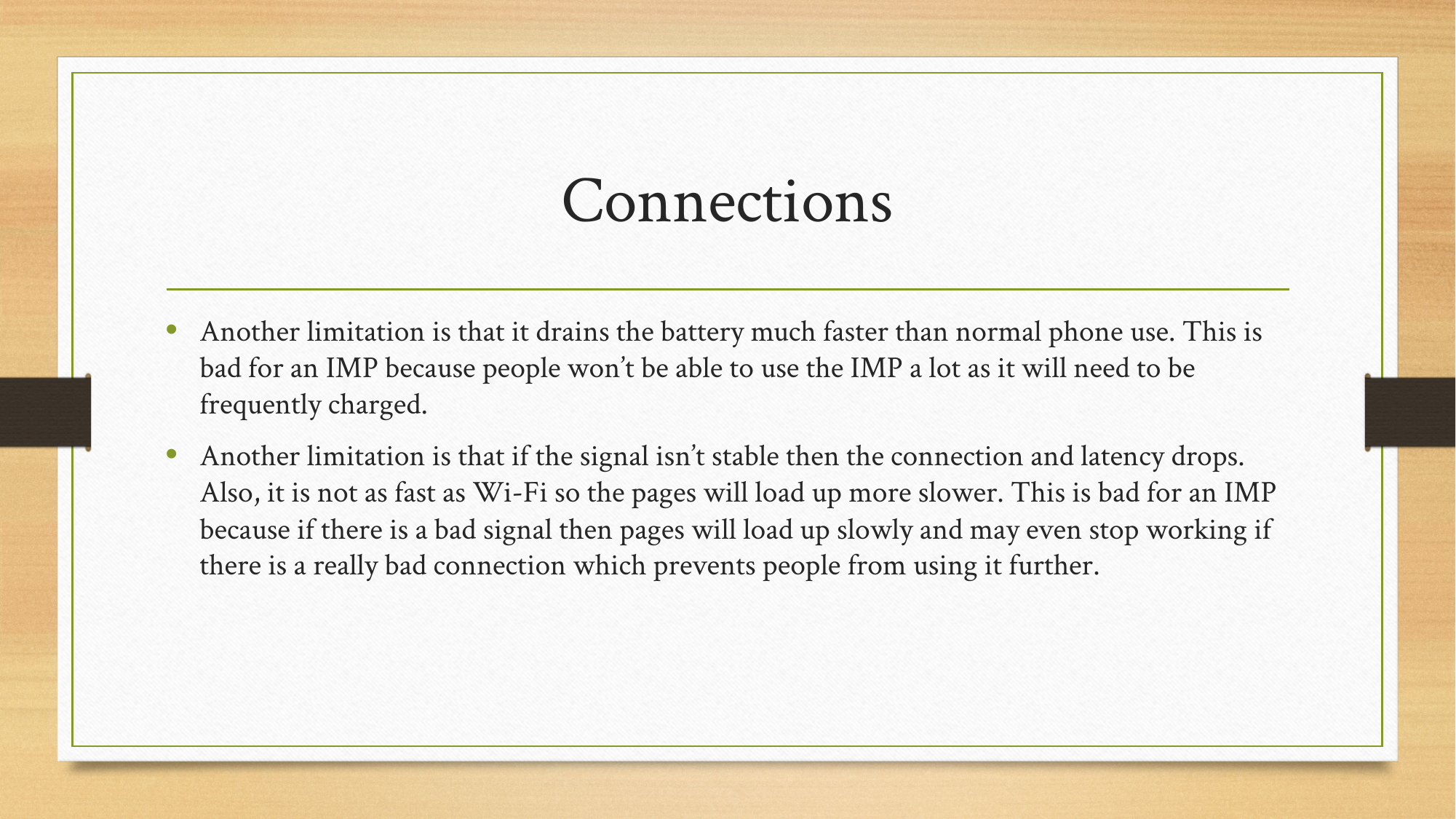

# Connections
Another limitation is that it drains the battery much faster than normal phone use. This is bad for an IMP because people won’t be able to use the IMP a lot as it will need to be frequently charged.
Another limitation is that if the signal isn’t stable then the connection and latency drops. Also, it is not as fast as Wi-Fi so the pages will load up more slower. This is bad for an IMP because if there is a bad signal then pages will load up slowly and may even stop working if there is a really bad connection which prevents people from using it further.